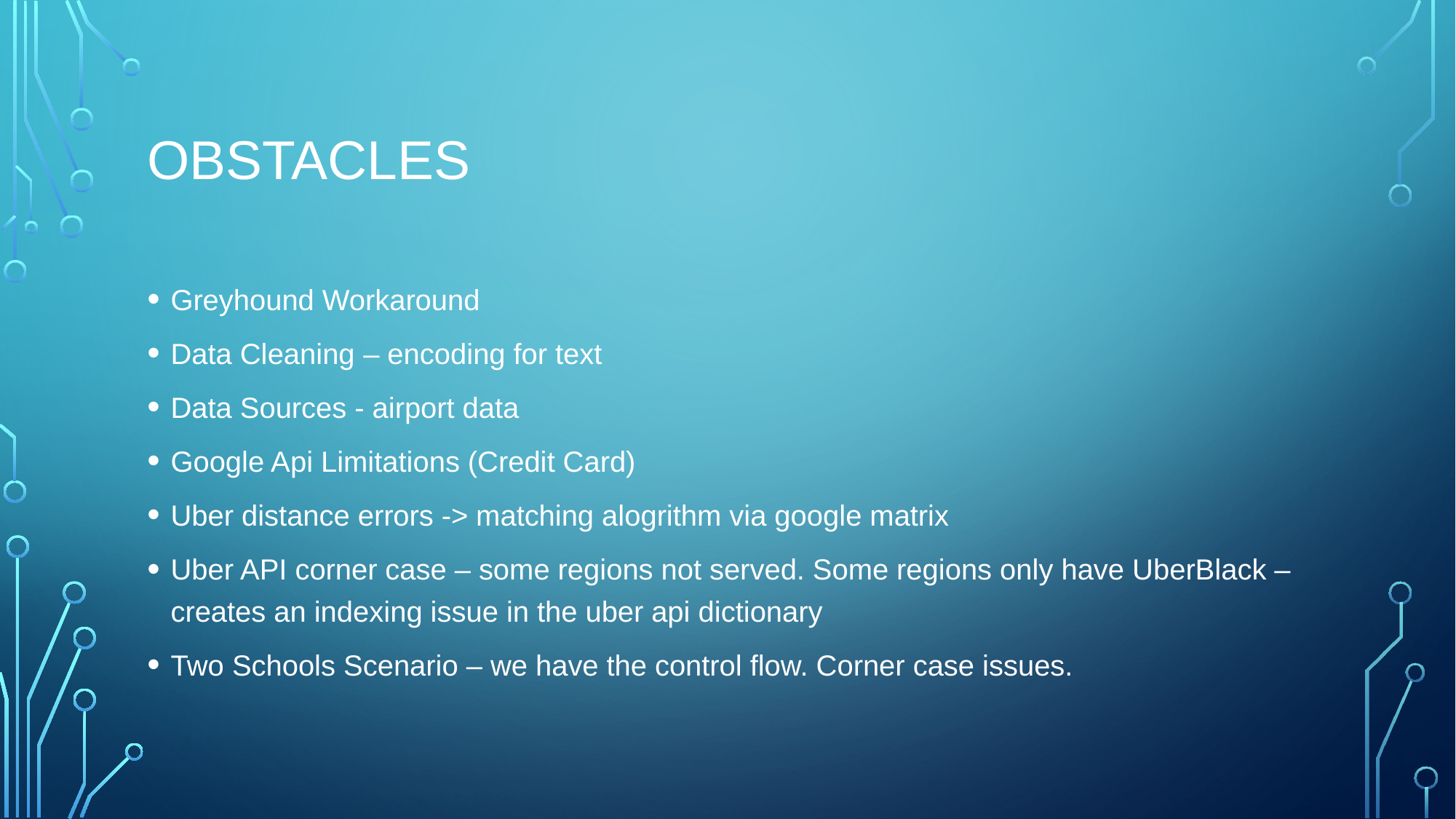

# Obstacles
Greyhound Workaround
Data Cleaning – encoding for text
Data Sources - airport data
Google Api Limitations (Credit Card)
Uber distance errors -> matching alogrithm via google matrix
Uber API corner case – some regions not served. Some regions only have UberBlack – creates an indexing issue in the uber api dictionary
Two Schools Scenario – we have the control flow. Corner case issues.